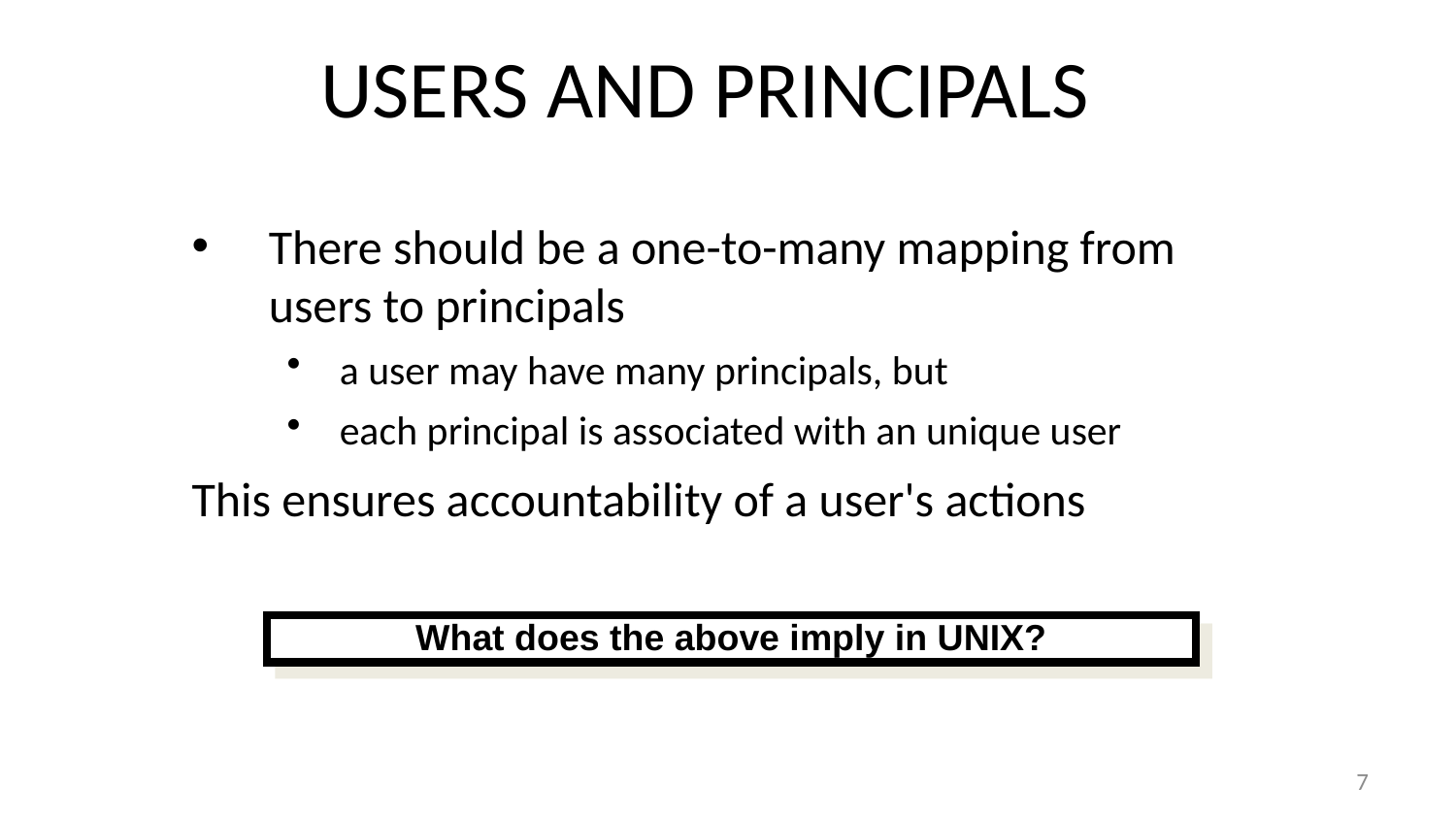

# USERS AND PRINCIPALS
There should be a one-to-many mapping from users to principals
a user may have many principals, but
each principal is associated with an unique user
This ensures accountability of a user's actions
What does the above imply in UNIX?
7